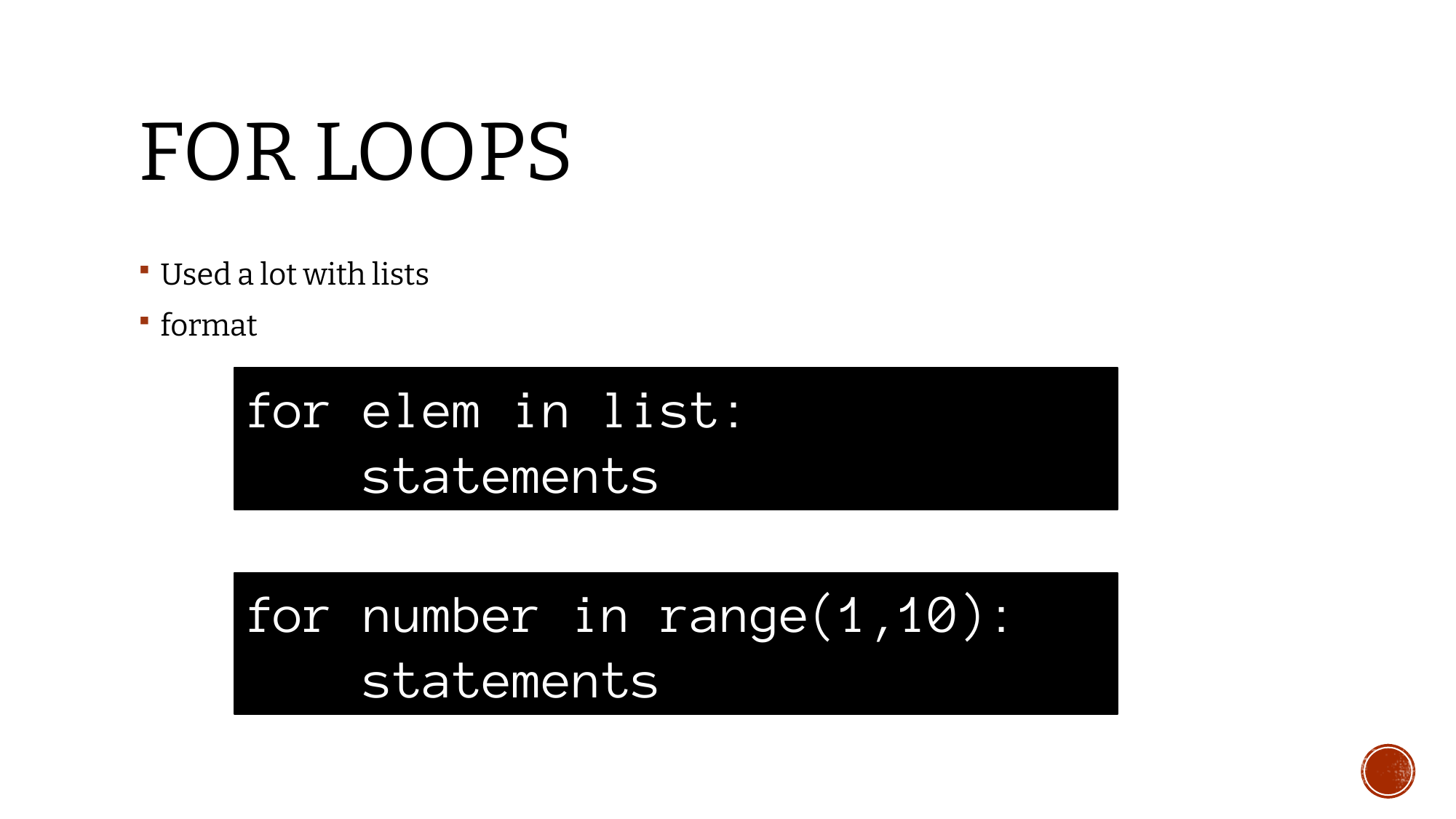

# For loops
Used a lot with lists
format
for elem in list:
    statements
for number in range(1,10):
    statements